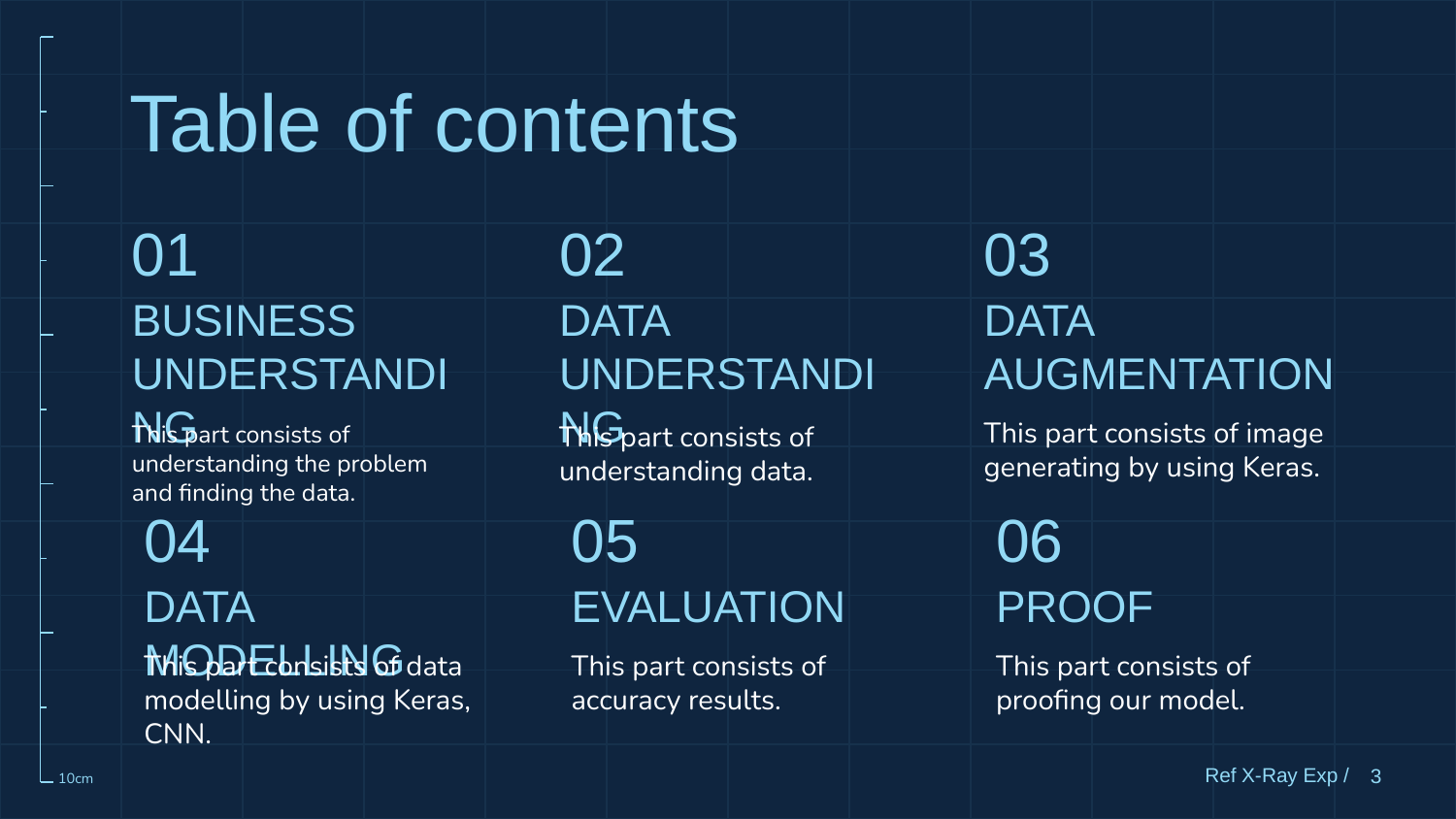

Table of contents
01
02
03
# BUSINESS UNDERSTANDING
DATA UNDERSTANDING
DATA AUGMENTATION
This part consists of image generating by using Keras.
This part consists of understanding the problem and finding the data.
This part consists of understanding data.
04
05
06
DATA MODELLING
EVALUATION
PROOF
This part consists of data modelling by using Keras, CNN.
This part consists of accuracy results.
This part consists of proofing our model.
Ref X-Ray Exp /
3